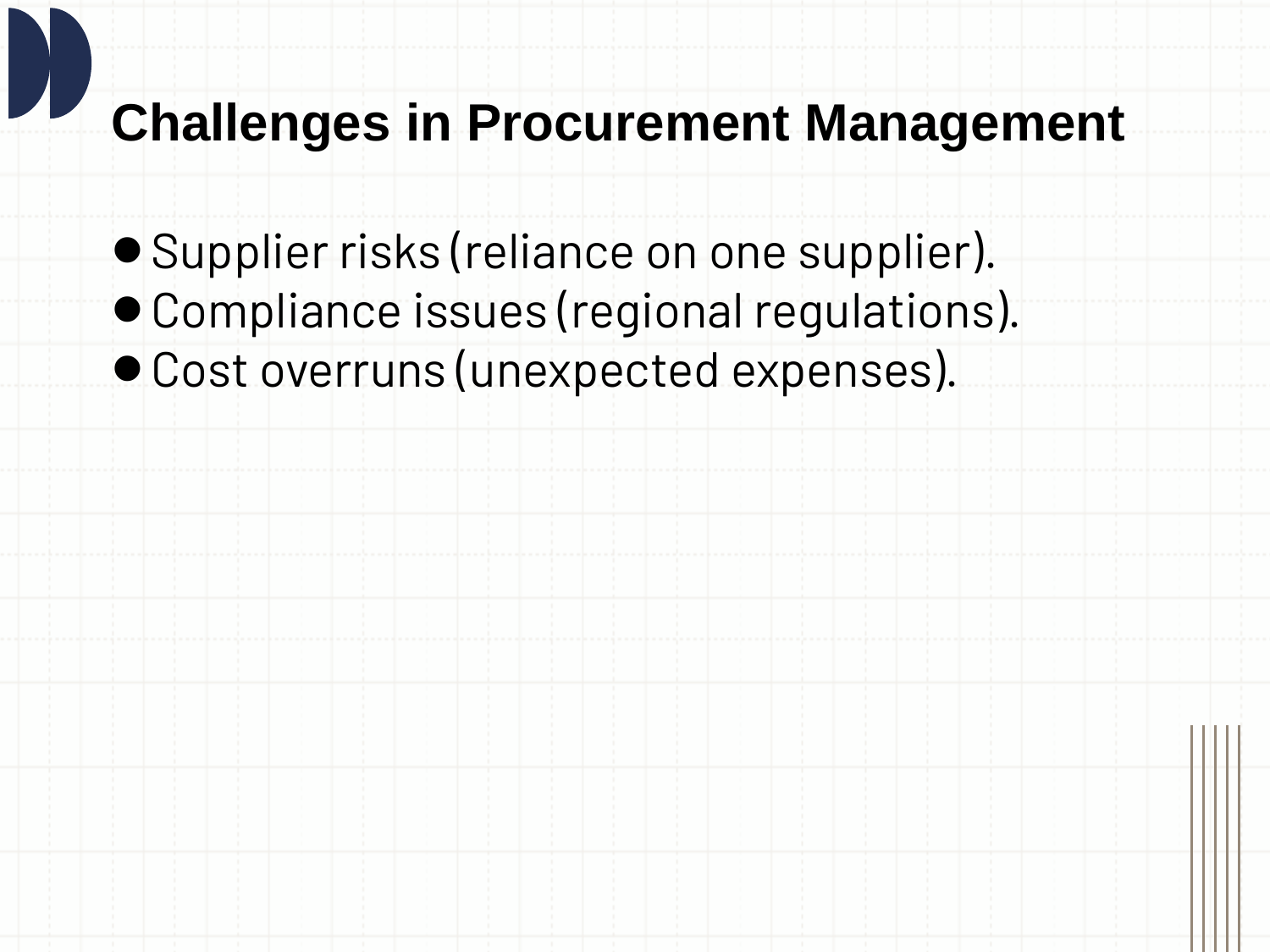

Challenges in Procurement Management
Supplier risks (reliance on one supplier).
Compliance issues (regional regulations).
Cost overruns (unexpected expenses).